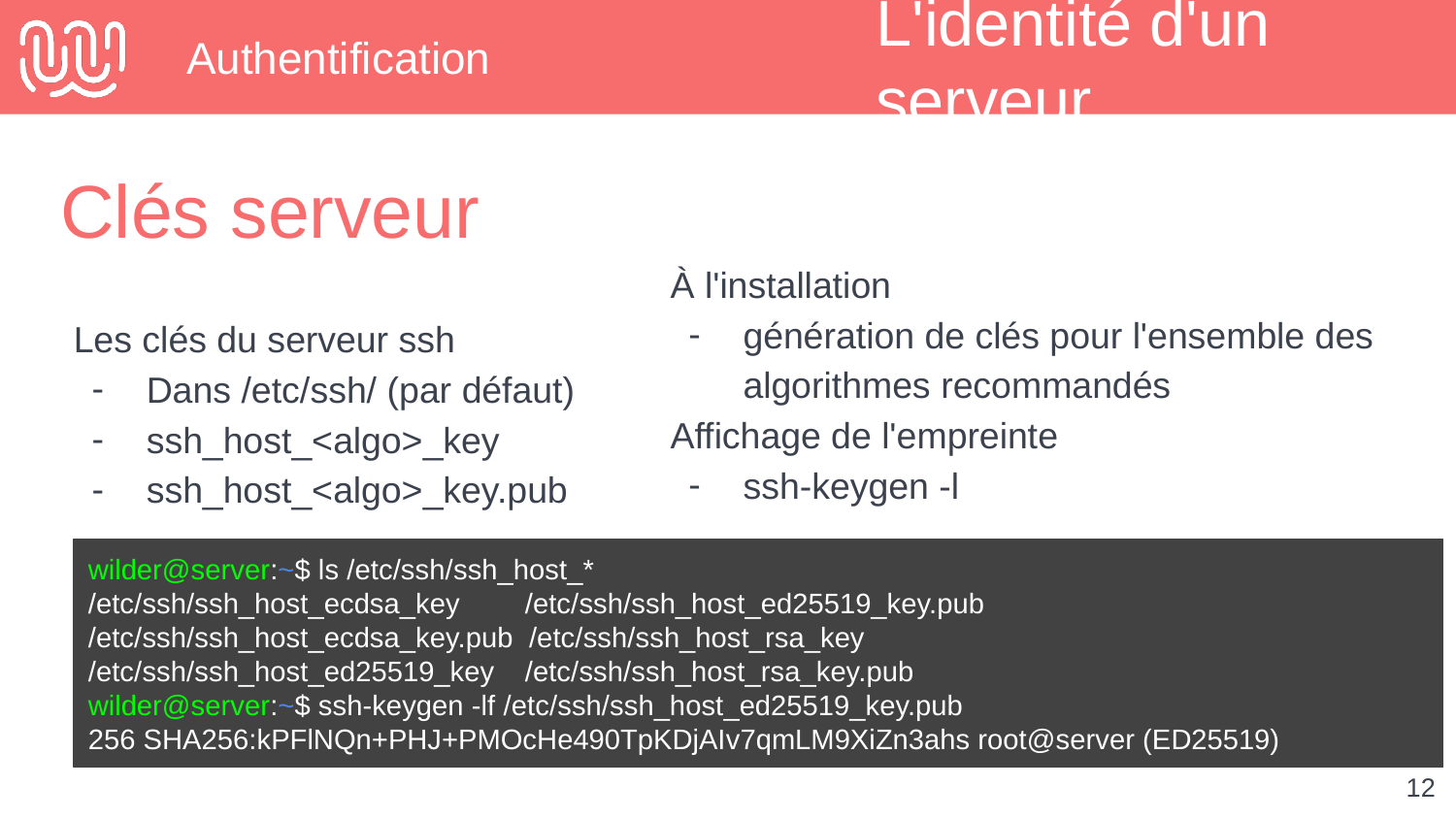

# Authentification
L'identité d'un serveur
Clés serveur

À l'installation
génération de clés pour l'ensemble des algorithmes recommandés
Affichage de l'empreinte
ssh-keygen -l
Les clés du serveur ssh
Dans /etc/ssh/ (par défaut)
ssh_host_<algo>_key
ssh_host_<algo>_key.pub
wilder@server:~$ ls /etc/ssh/ssh_host_*
/etc/ssh/ssh_host_ecdsa_key  	/etc/ssh/ssh_host_ed25519_key.pub
/etc/ssh/ssh_host_ecdsa_key.pub  /etc/ssh/ssh_host_rsa_key
/etc/ssh/ssh_host_ed25519_key	/etc/ssh/ssh_host_rsa_key.pub
wilder@server:~$ ssh-keygen -lf /etc/ssh/ssh_host_ed25519_key.pub
256 SHA256:kPFlNQn+PHJ+PMOcHe490TpKDjAIv7qmLM9XiZn3ahs root@server (ED25519)
12